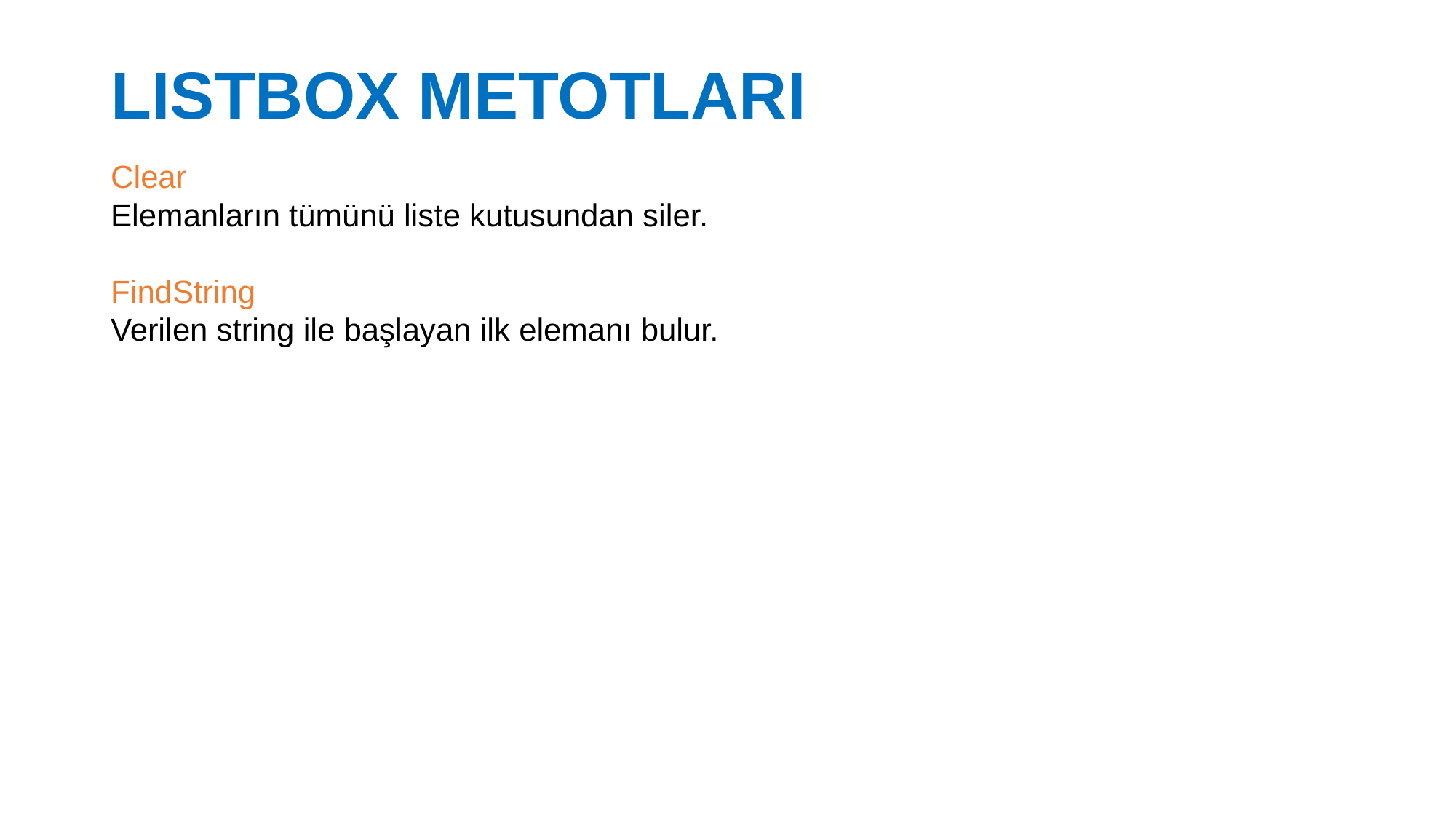

# LISTBOX METOTLARI
Clear
Elemanların tümünü liste kutusundan siler.

FindString
Verilen string ile başlayan ilk elemanı bulur.
27.02.2017
6